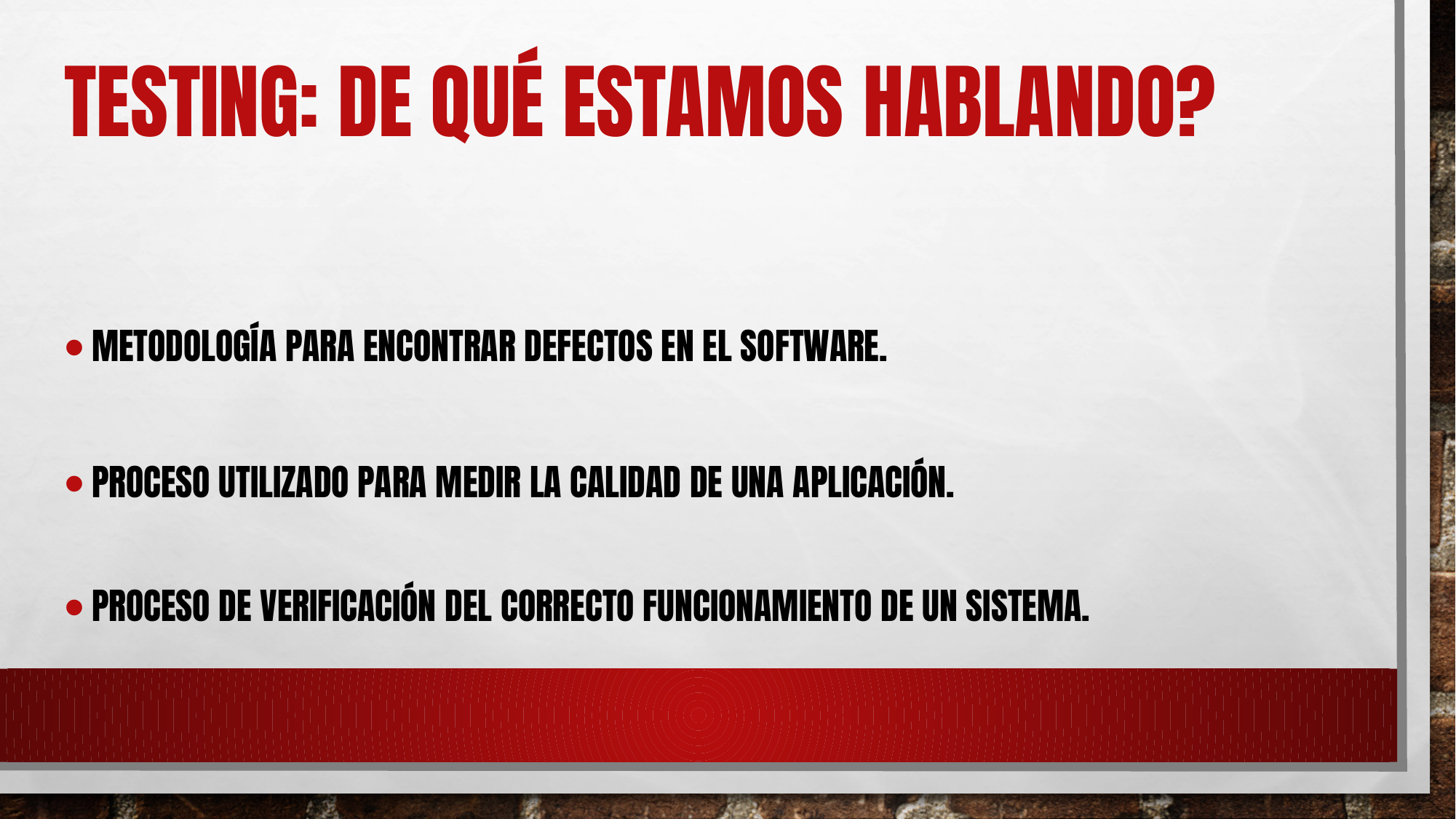

# Testing: de qué estamos hablando?
Metodología para encontrar defectos en el software.

Proceso utilizado para medir la calidad de una aplicación.

Proceso de verificación del correcto funcionamiento de un sistema.